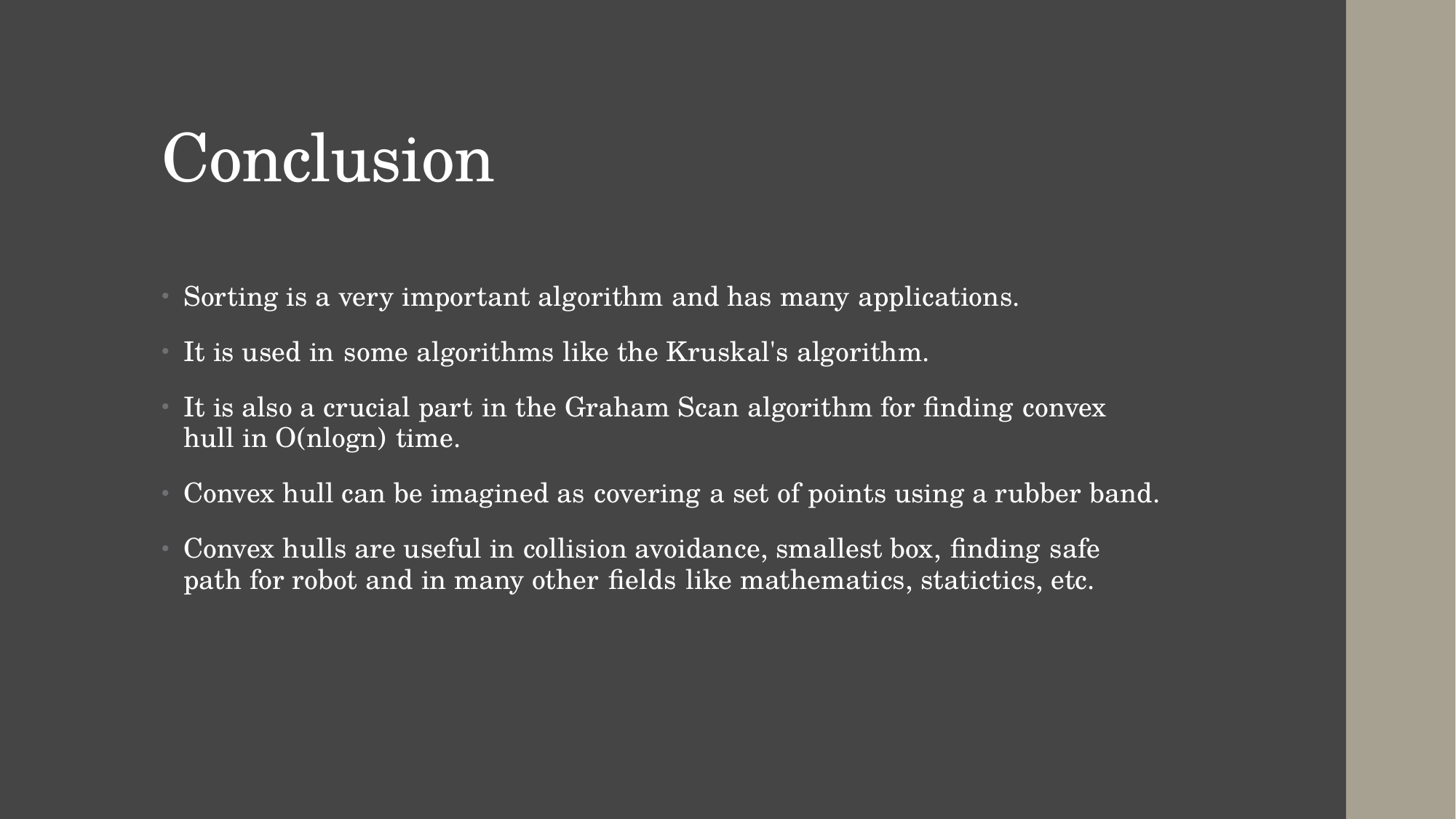

# Conclusion

Sorting is a very important algorithm and has many applications.
It is used in some algorithms like the Kruskal's algorithm.
It is also a crucial part in the Graham Scan algorithm for finding convex hull in O(nlogn) time.
Convex hull can be imagined as covering a set of points using a rubber band.
Convex hulls are useful in collision avoidance, smallest box, finding safe path for robot and in many other fields like mathematics, statictics, etc.